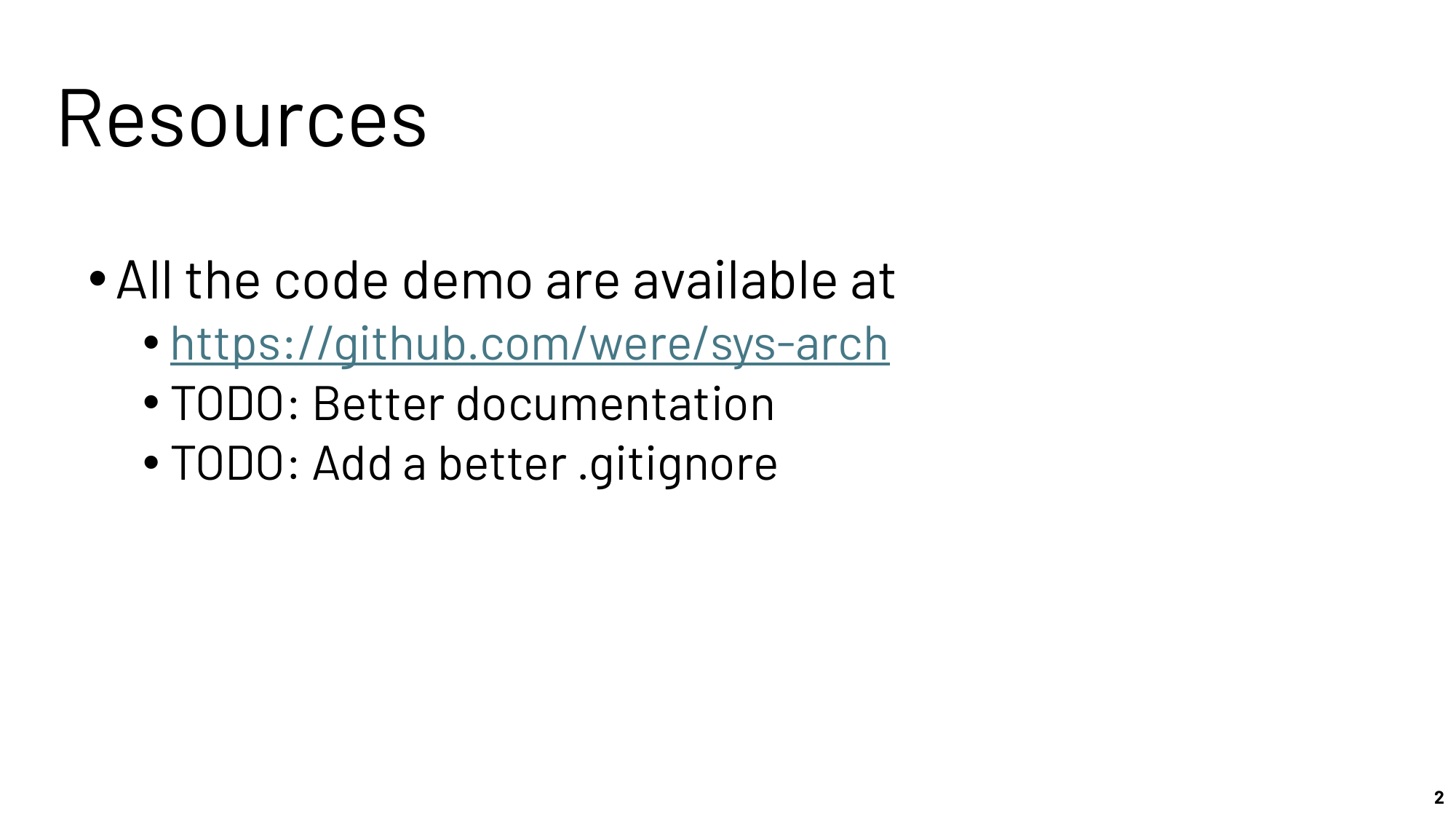

# Resources
All the code demo are available at
https://github.com/were/sys-arch
TODO: Better documentation
TODO: Add a better .gitignore
2